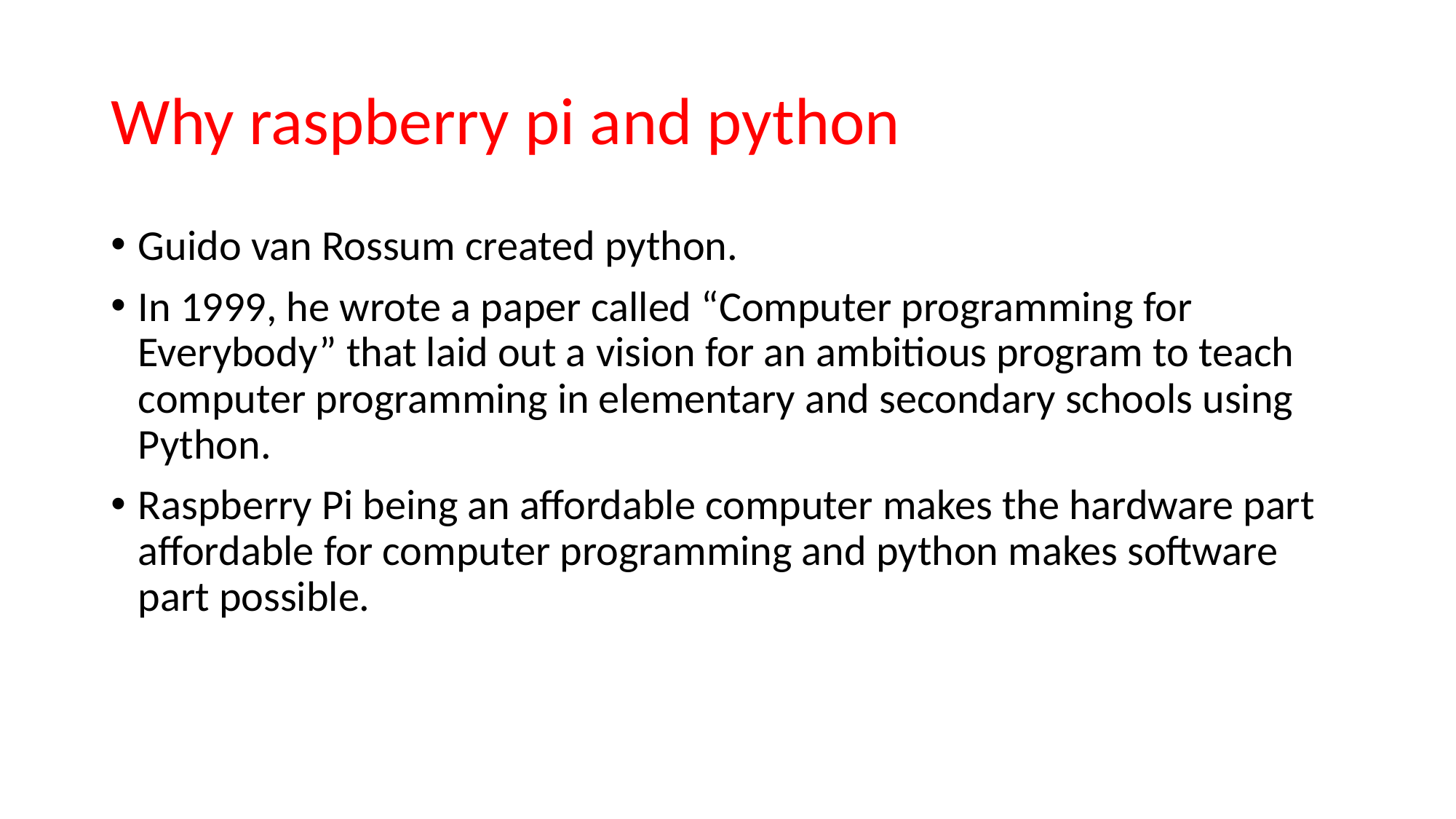

# Why raspberry pi and python
Guido van Rossum created python.
In 1999, he wrote a paper called “Computer programming for Everybody” that laid out a vision for an ambitious program to teach computer programming in elementary and secondary schools using Python.
Raspberry Pi being an affordable computer makes the hardware part affordable for computer programming and python makes software part possible.